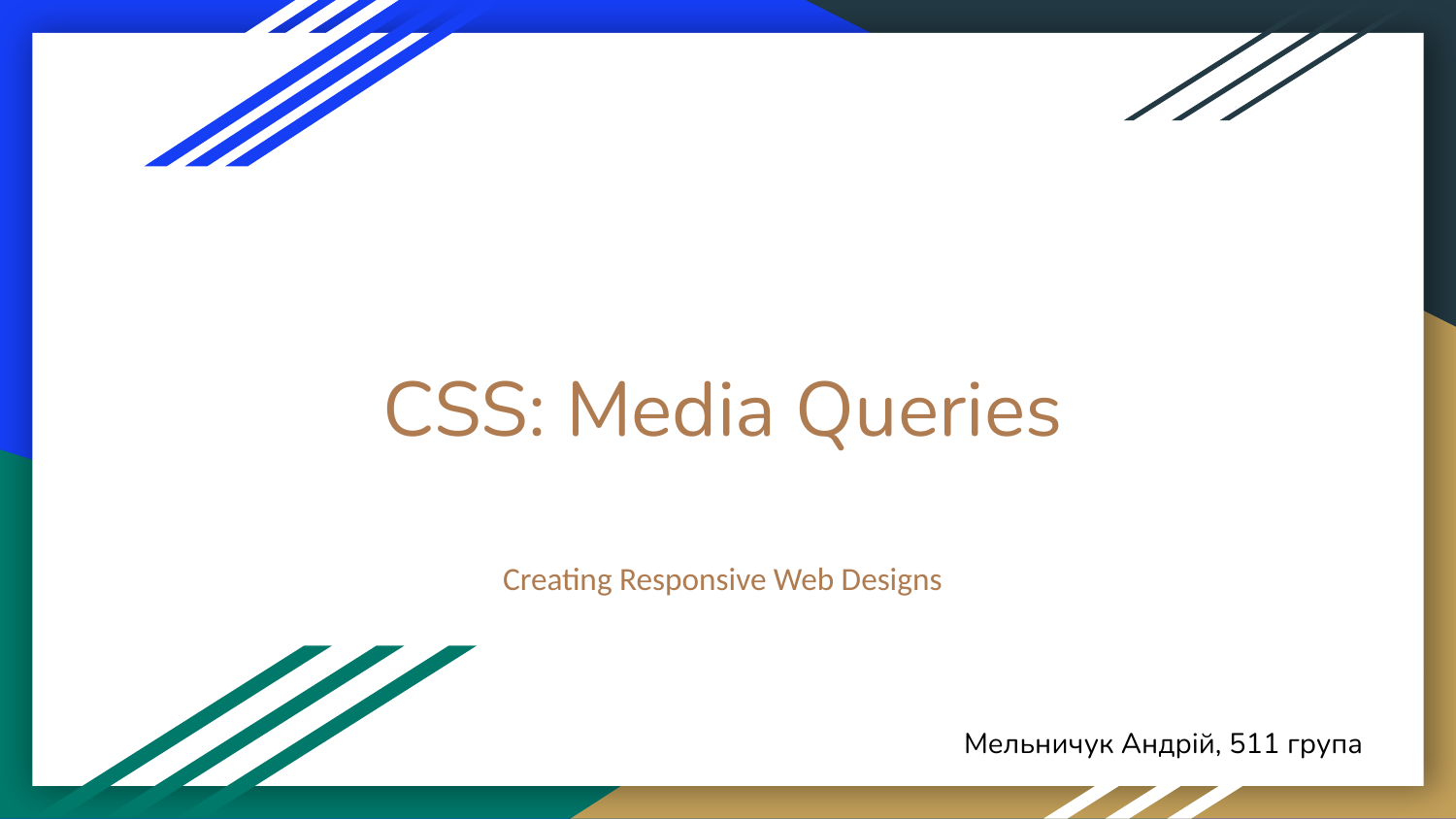

# CSS: Media Queries
Creating Responsive Web Designs
Мельничук Андрій, 511 група